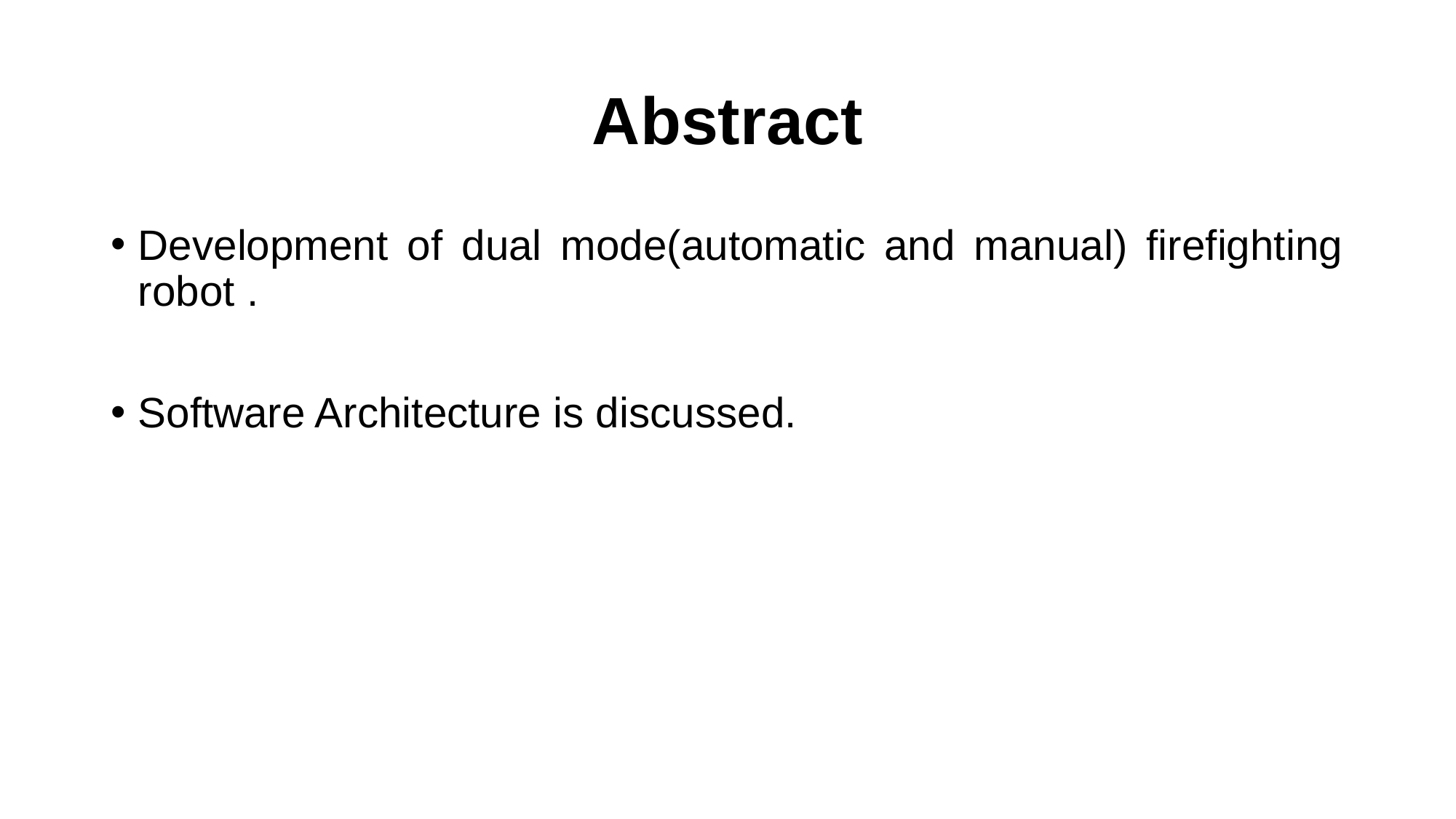

# Abstract
Development of dual mode(automatic and manual) firefighting robot .

Software Architecture is discussed.